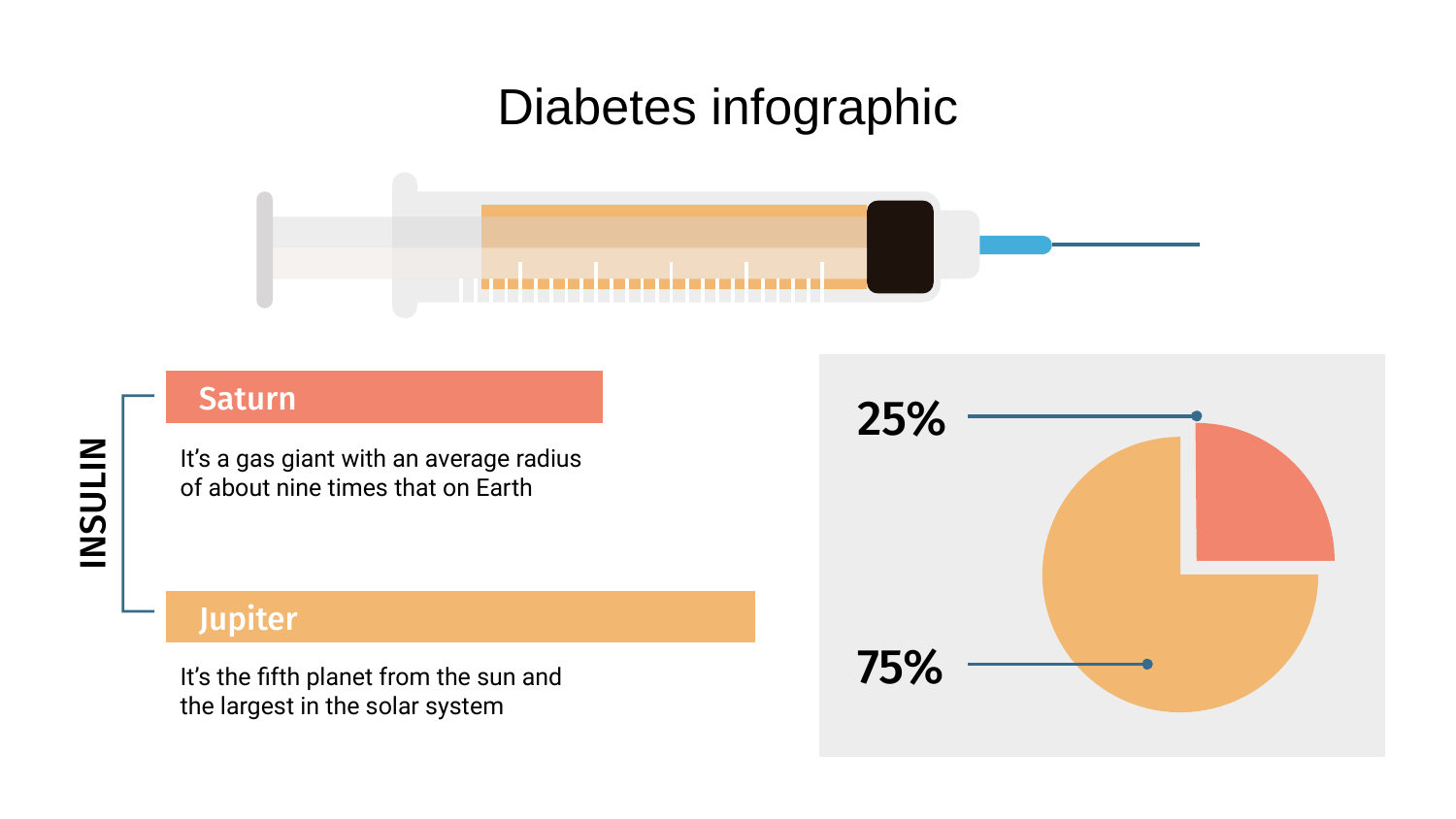

Diabetes infographic

Saturn
25%

It’s a gas giant with an average radius of about nine times that on Earth

INSULIN

Jupiter

75%
It’s the fifth planet from the sun and the largest in the solar system